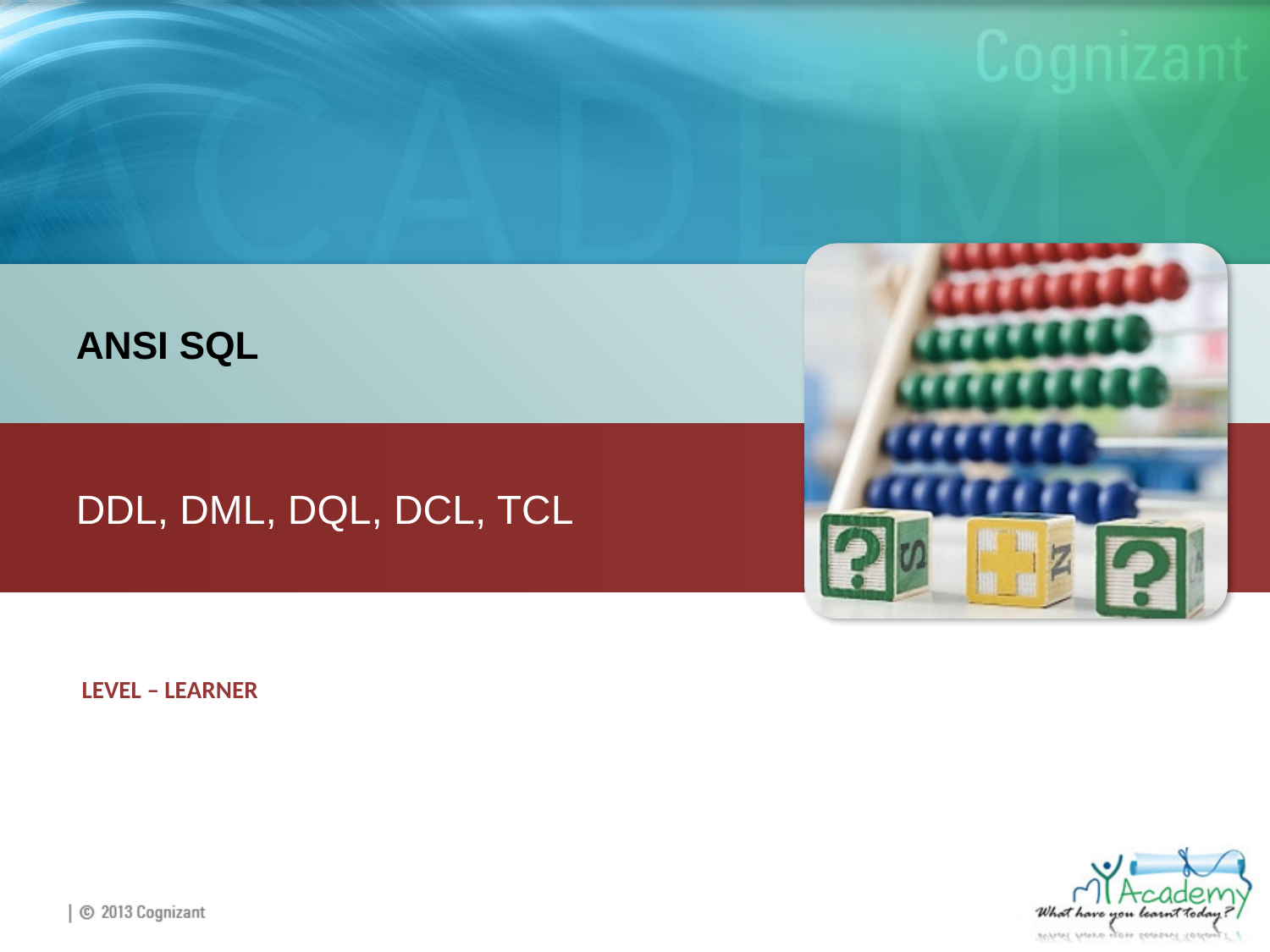

ANSI SQL
DDL, DML, DQL, DCL, TCL
LEVEL – LEARNER